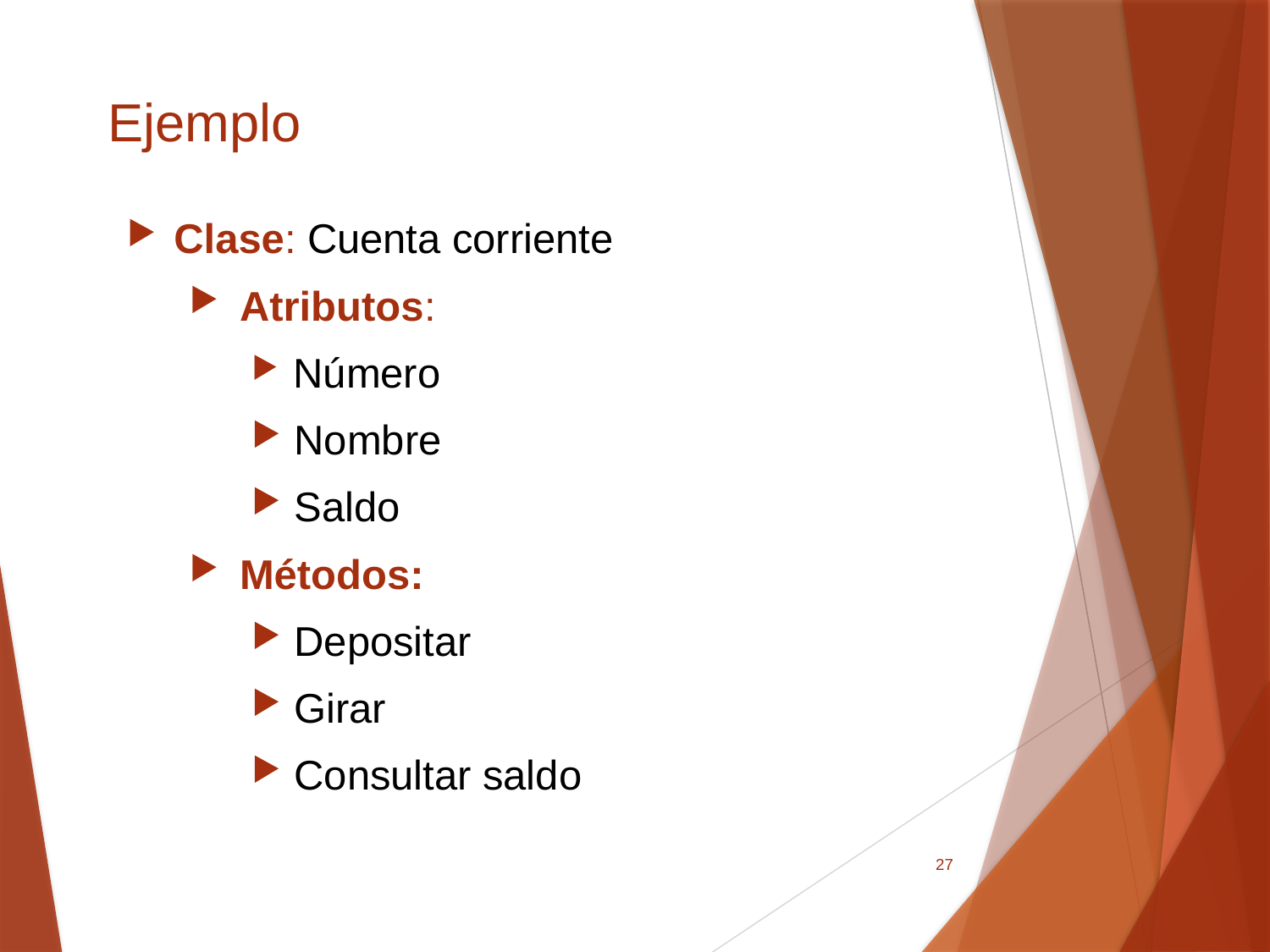

# Ejemplo
Clase: Cuenta corriente
 Atributos:
 Número
 Nombre
 Saldo
 Métodos:
 Depositar
 Girar
 Consultar saldo
27